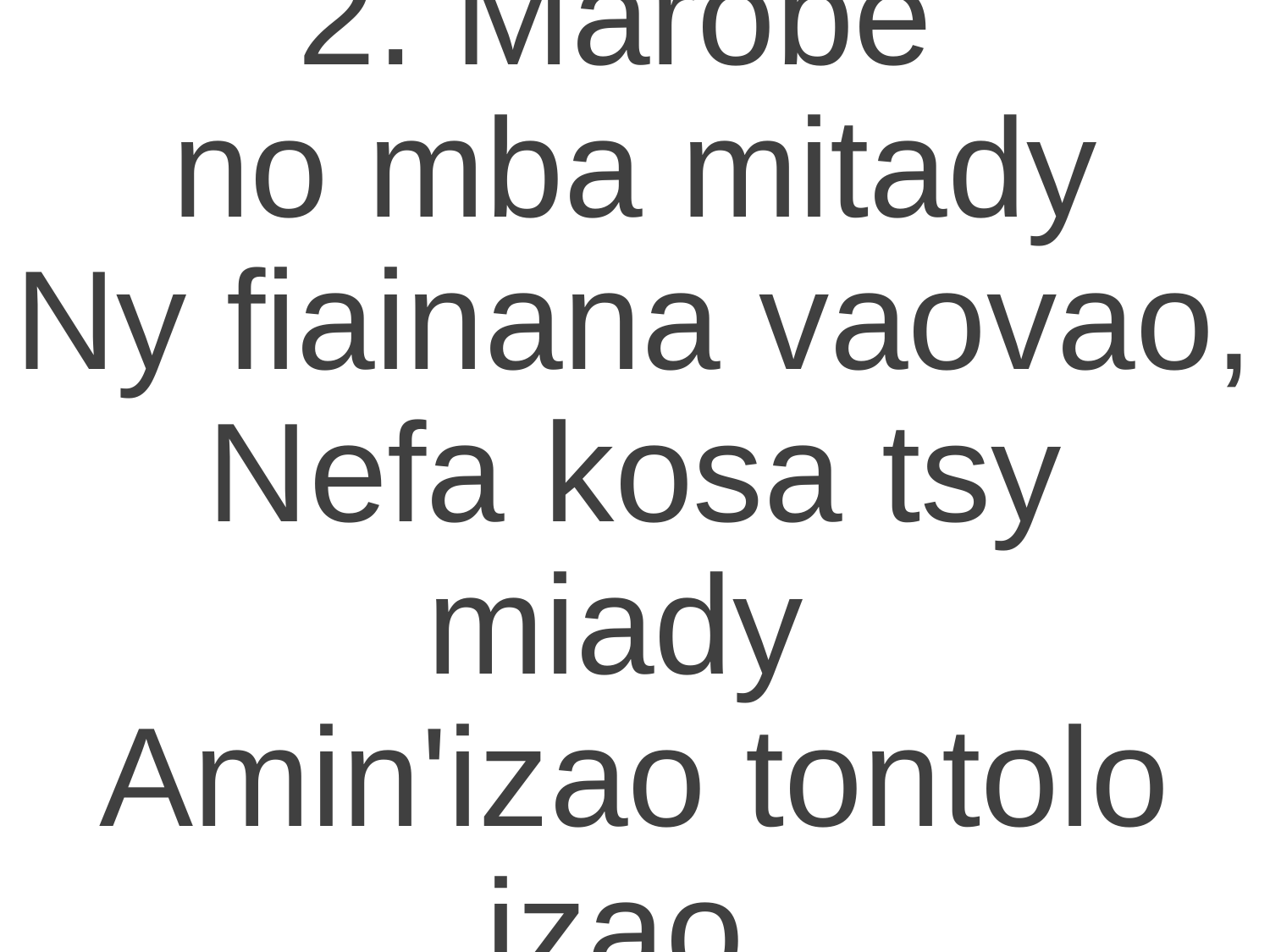

2. Marobe
no mba mitady
Ny fiainana vaovao,
Nefa kosa tsy miady
Amin'izao tontolo izao.